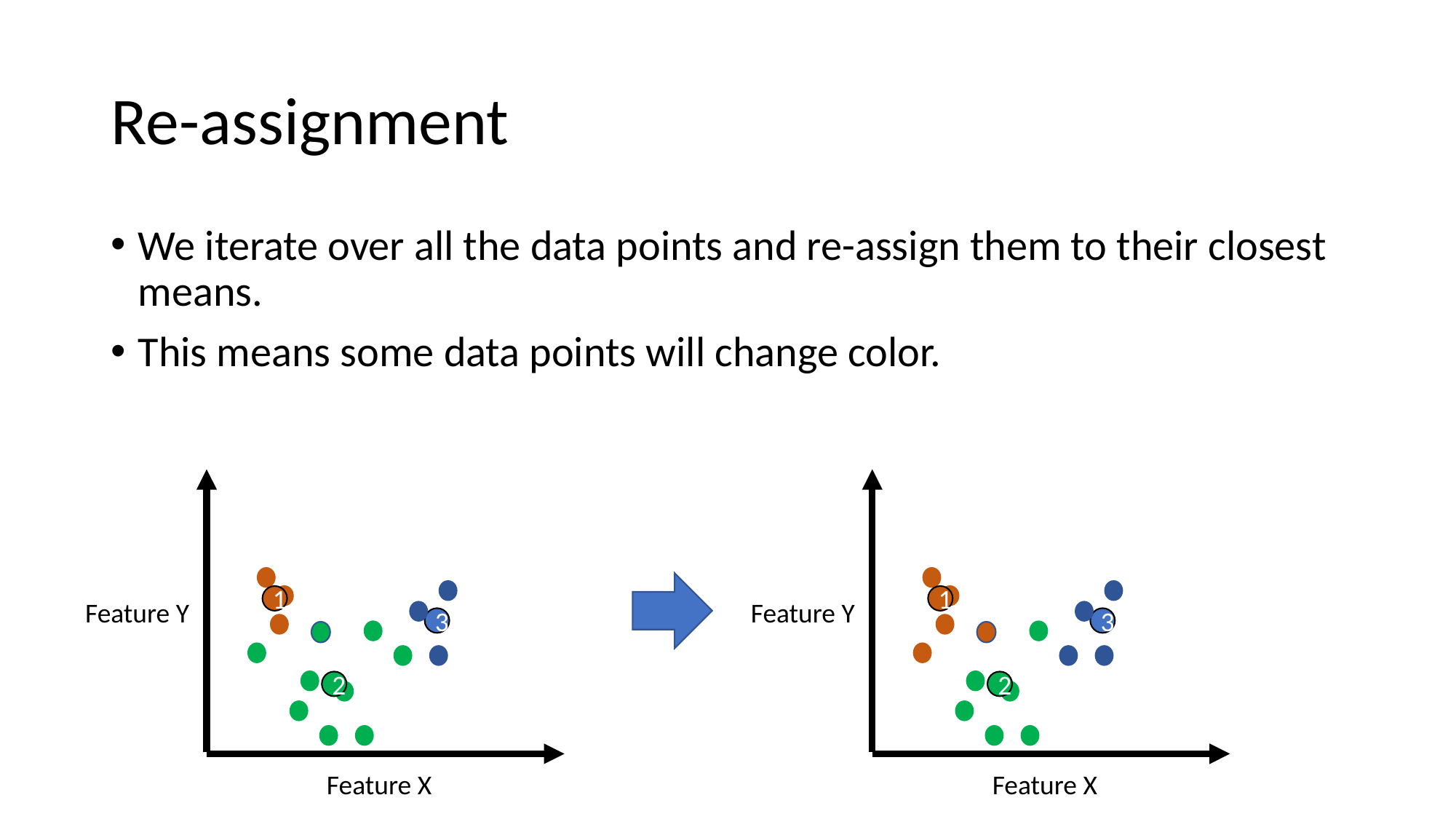

# Re-assignment
We iterate over all the data points and re-assign them to their closest means.
This means some data points will change color.

1
1
Feature Y
Feature Y

3
3

2
2

Feature X
Feature X